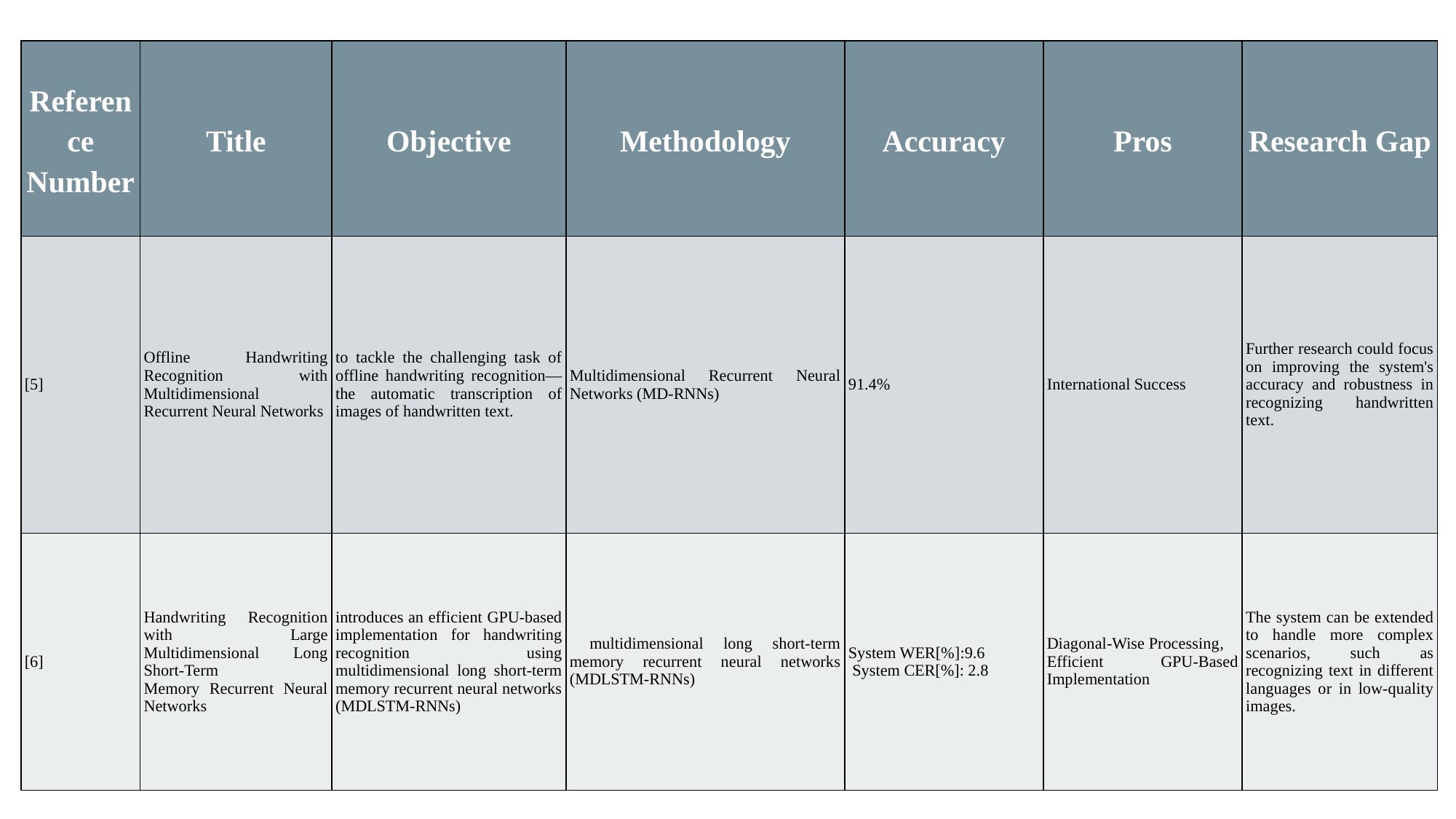

| Reference Number | Title | Objective | Methodology | Accuracy | Pros | Research Gap |
| --- | --- | --- | --- | --- | --- | --- |
| [5] | Offline Handwriting Recognition with Multidimensional Recurrent Neural Networks | to tackle the challenging task of offline handwriting recognition—the automatic transcription of images of handwritten text. | Multidimensional Recurrent Neural Networks (MD-RNNs) | 91.4% | International Success | Further research could focus on improving the system's accuracy and robustness in recognizing handwritten text. |
| [6] | Handwriting Recognition with Large Multidimensional Long Short-Term Memory Recurrent Neural Networks | introduces an efficient GPU-based implementation for handwriting recognition using multidimensional long short-term memory recurrent neural networks (MDLSTM-RNNs) | multidimensional long short-term memory recurrent neural networks (MDLSTM-RNNs) | System WER[%]:9.6 System CER[%]: 2.8 | Diagonal-Wise Processing, Efficient GPU-Based Implementation | The system can be extended to handle more complex scenarios, such as recognizing text in different languages or in low-quality images. |
#